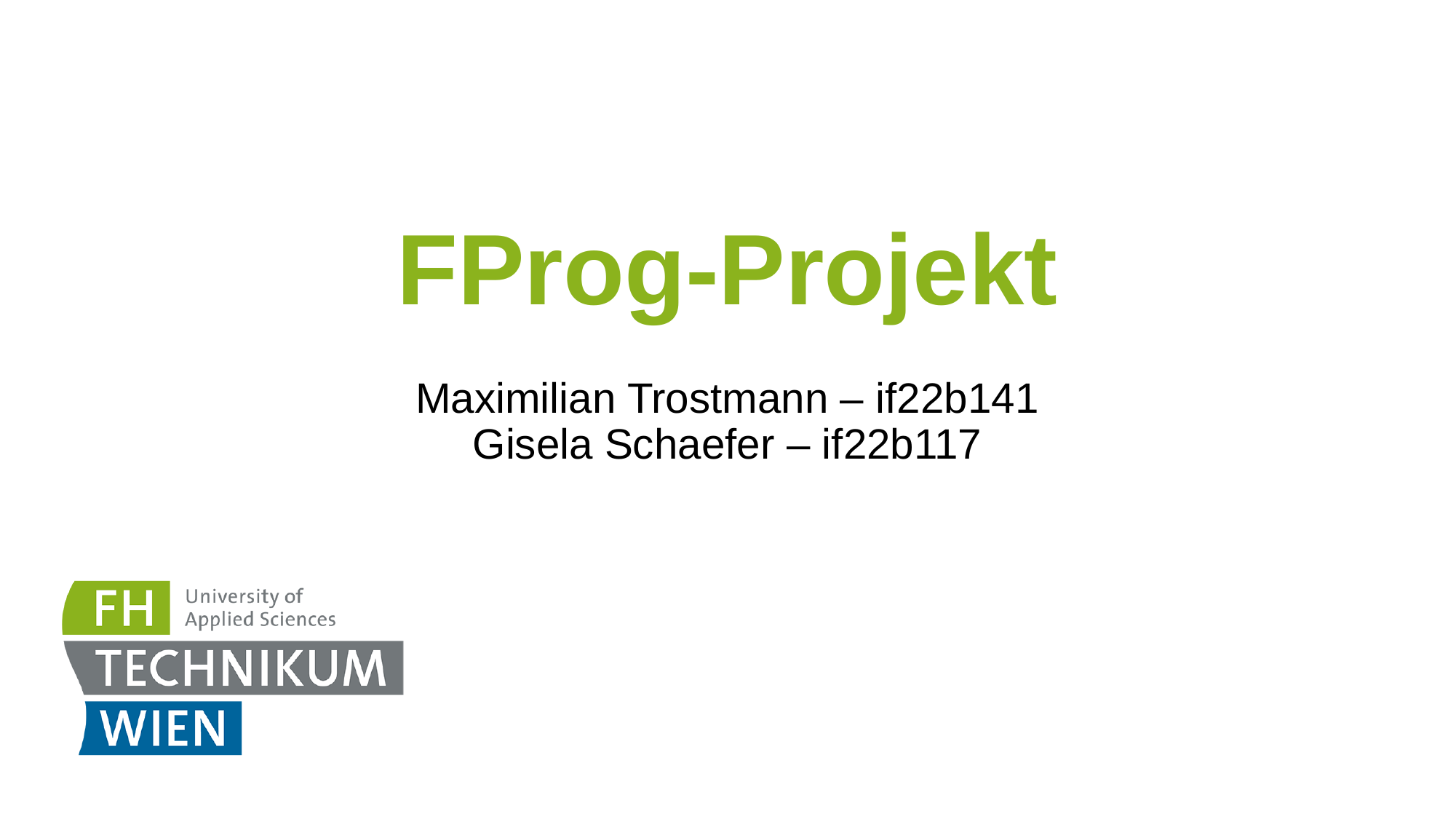

FProg-Projekt
Maximilian Trostmann – if22b141
Gisela Schaefer – if22b117